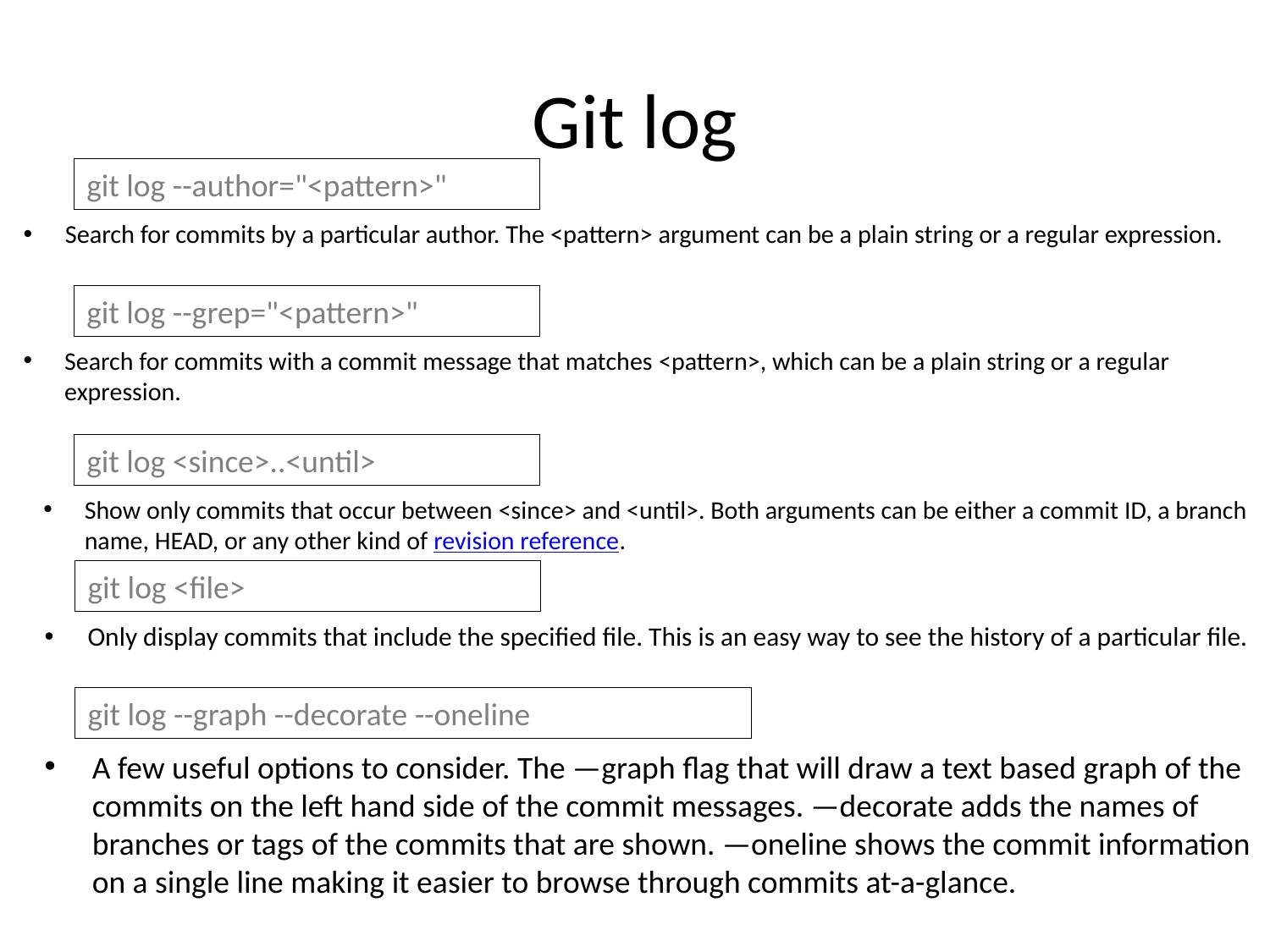

# Git log
git log --author="<pattern>"
Search for commits by a particular author. The <pattern> argument can be a plain string or a regular expression.
git log --grep="<pattern>"
Search for commits with a commit message that matches <pattern>, which can be a plain string or a regular expression.
git log <since>..<until>
Show only commits that occur between <since> and <until>. Both arguments can be either a commit ID, a branch name, HEAD, or any other kind of revision reference.
git log <file>
Only display commits that include the specified file. This is an easy way to see the history of a particular file.
git log --graph --decorate --oneline
A few useful options to consider. The —graph flag that will draw a text based graph of the commits on the left hand side of the commit messages. —decorate adds the names of branches or tags of the commits that are shown. —oneline shows the commit information on a single line making it easier to browse through commits at-a-glance.